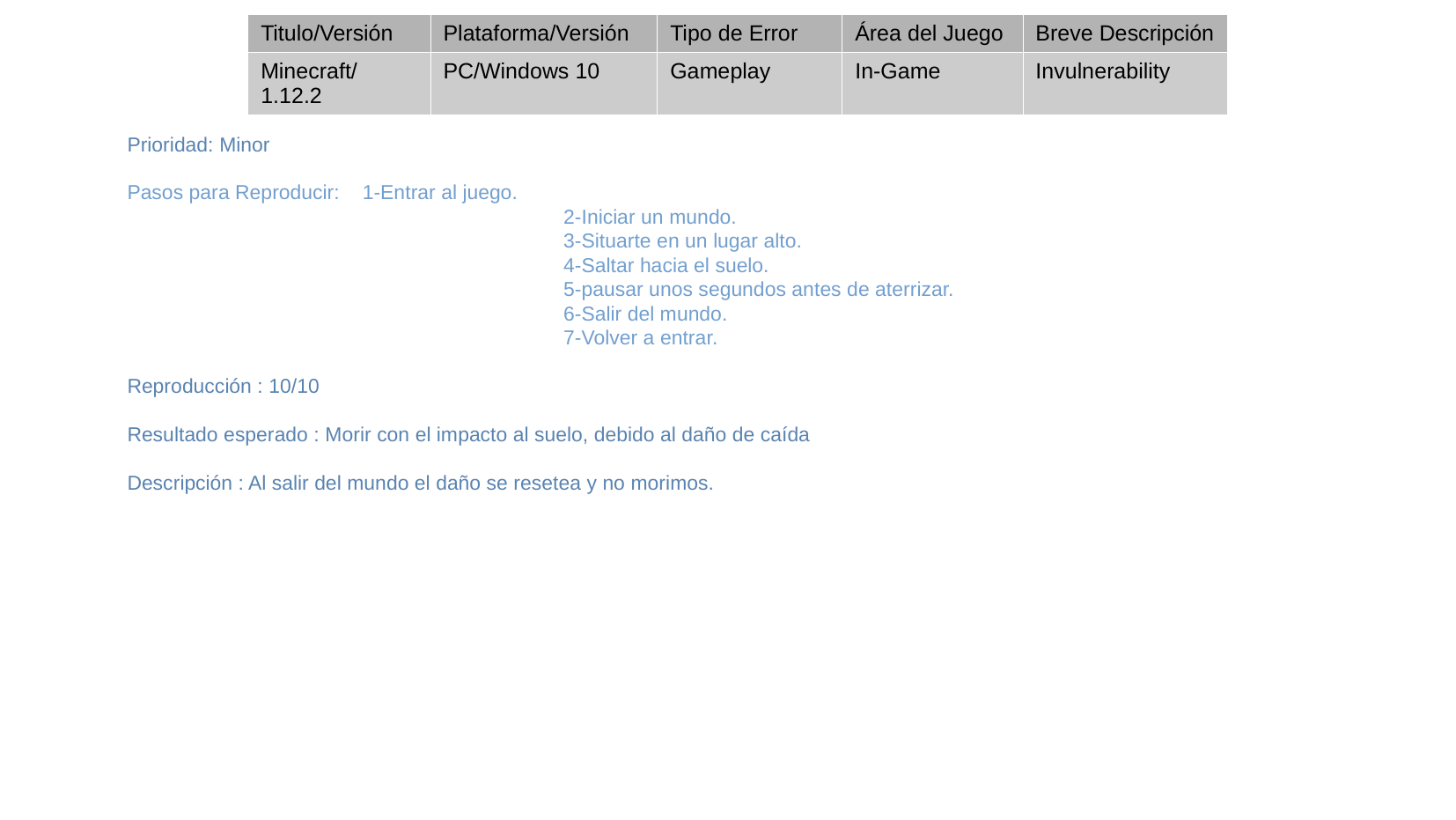

| Titulo/Versión | Plataforma/Versión | Tipo de Error | Área del Juego | Breve Descripción |
| --- | --- | --- | --- | --- |
| Minecraft/1.12.2 | PC/Windows 10 | Gameplay | In-Game | Invulnerability |
Prioridad: Minor

Pasos para Reproducir:    1-Entrar al juego.
			       2-Iniciar un mundo.
			       3-Situarte en un lugar alto.
			       4-Saltar hacia el suelo.
			       5-pausar unos segundos antes de aterrizar.
			       6-Salir del mundo.
			       7-Volver a entrar.

Reproducción : 10/10

Resultado esperado : Morir con el impacto al suelo, debido al daño de caída

Descripción : Al salir del mundo el daño se resetea y no morimos.